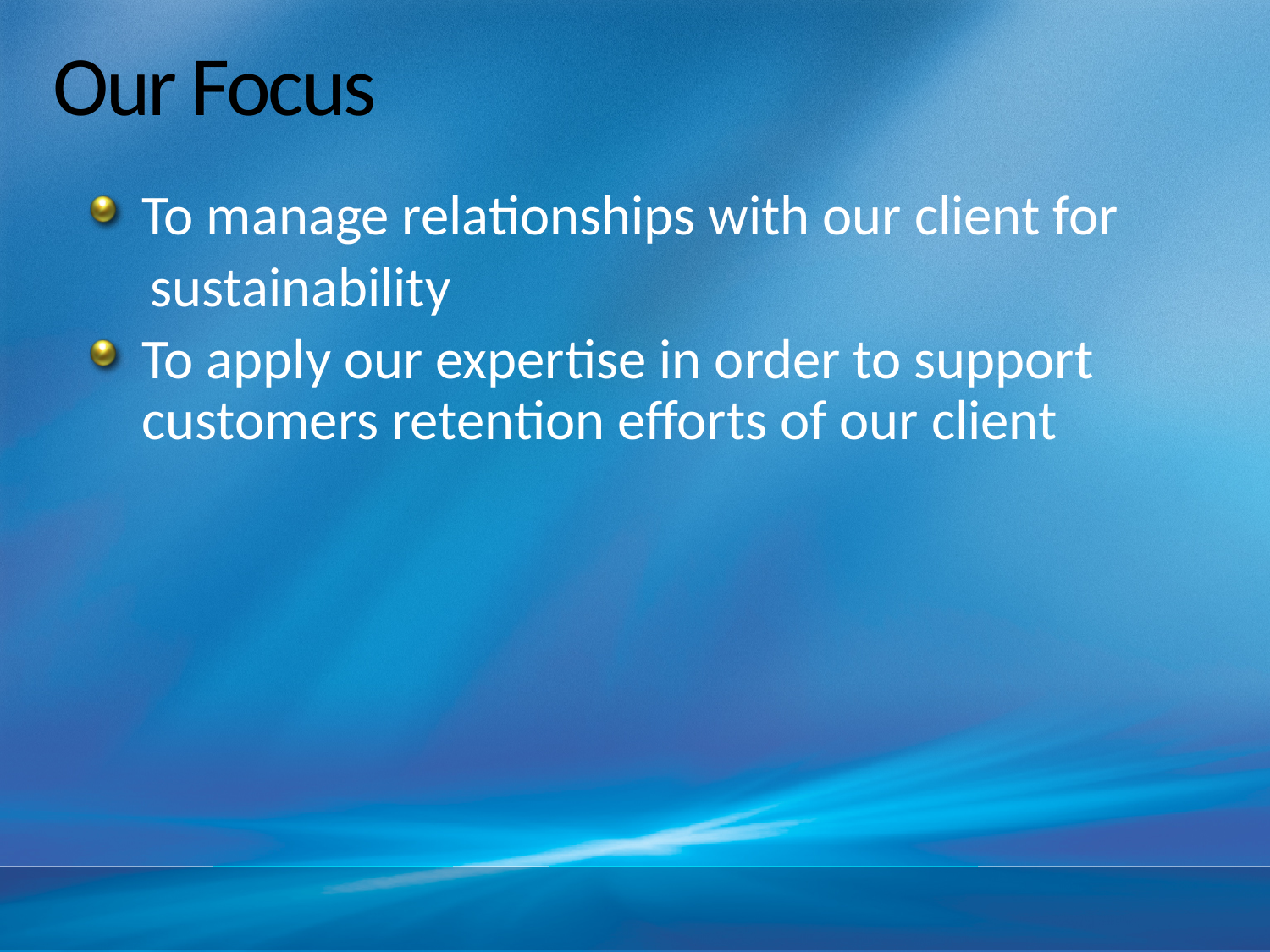

# Our Focus
To manage relationships with our client for
     sustainability
To apply our expertise in order to support customers retention efforts of our client